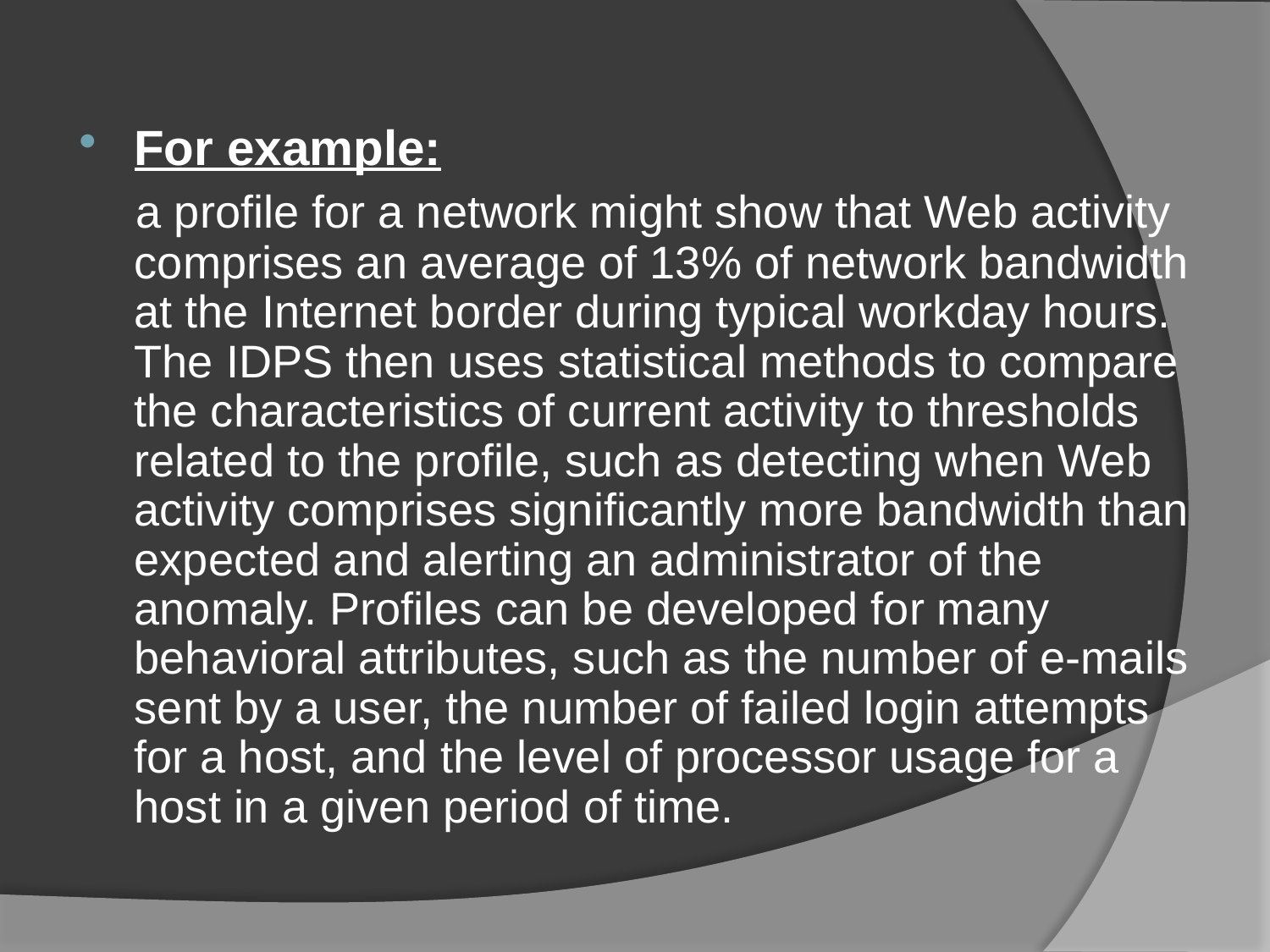

For example:
    a profile for a network might show that Web activity comprises an average of 13% of network bandwidth at the Internet border during typical workday hours. The IDPS then uses statistical methods to compare the characteristics of current activity to thresholds related to the profile, such as detecting when Web activity comprises significantly more bandwidth than expected and alerting an administrator of the anomaly. Profiles can be developed for many behavioral attributes, such as the number of e-mails sent by a user, the number of failed login attempts for a host, and the level of processor usage for a host in a given period of time.